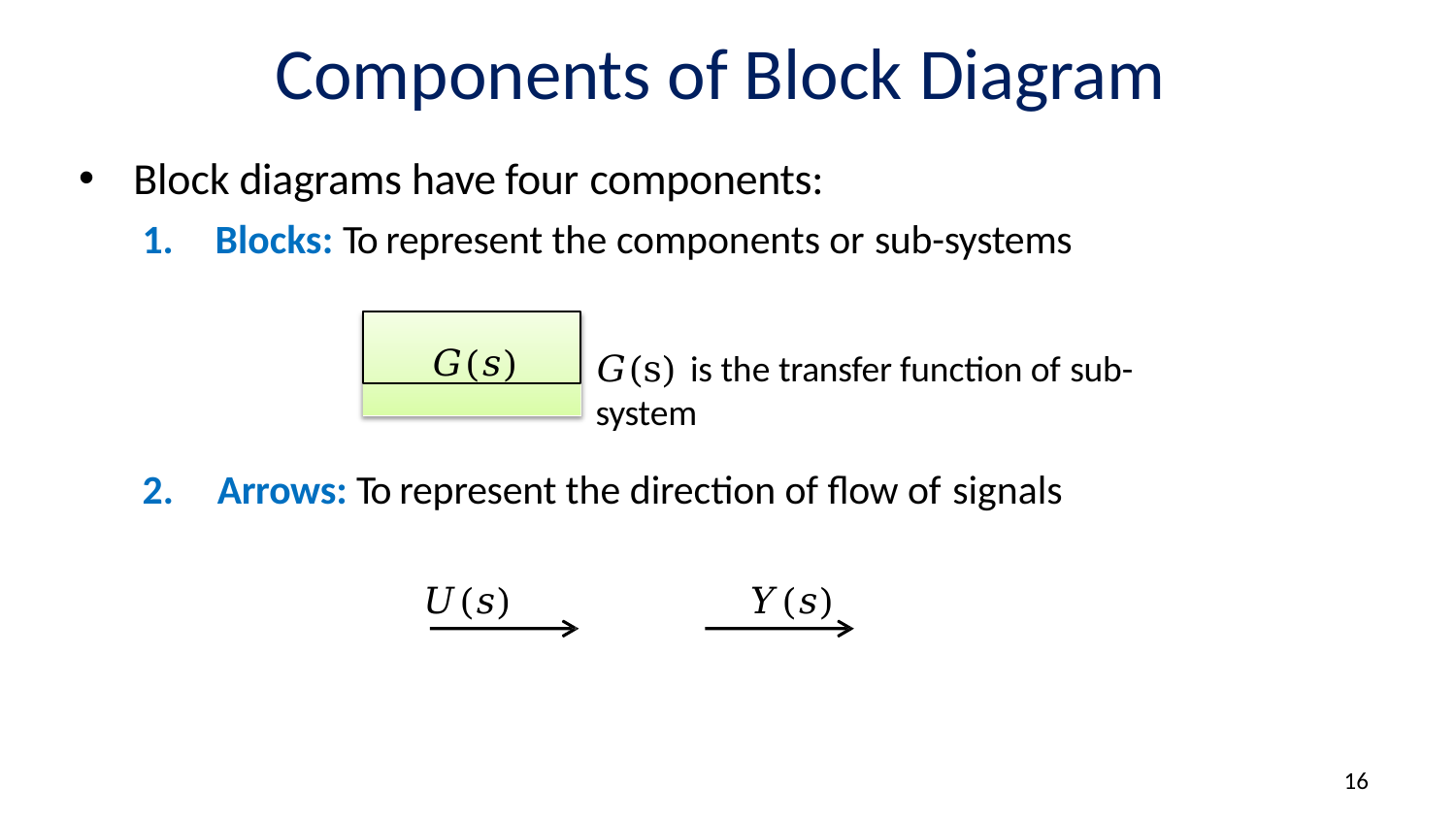

# Components of Block Diagram
Block diagrams have four components:
Blocks: To represent the components or sub-systems

𝐺(𝑠)

𝐺(s) is the transfer function of sub-system
2.	Arrows: To represent the direction of flow of signals

𝑈(𝑠)	𝑌(𝑠)

16